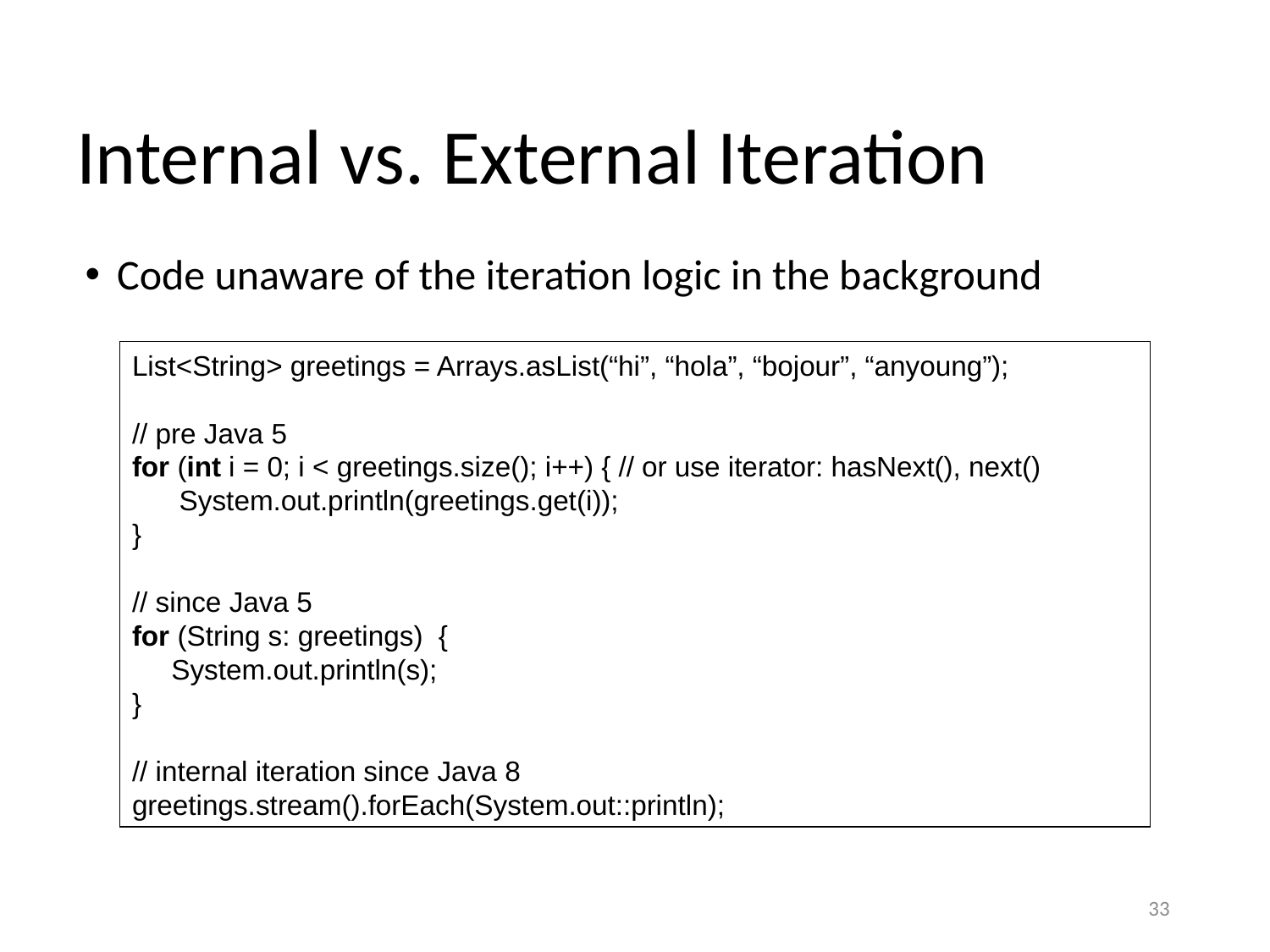

# Internal vs. External Iteration
Code unaware of the iteration logic in the background
List<String> greetings = Arrays.asList(“hi”, “hola”, “bojour”, “anyoung”);

// pre Java 5
for (int i = 0; i < greetings.size(); i++) { // or use iterator: hasNext(), next()
      System.out.println(greetings.get(i));
}

// since Java 5
for (String s: greetings)  {
     System.out.println(s);
}

// internal iteration since Java 8
greetings.stream().forEach(System.out::println);
33